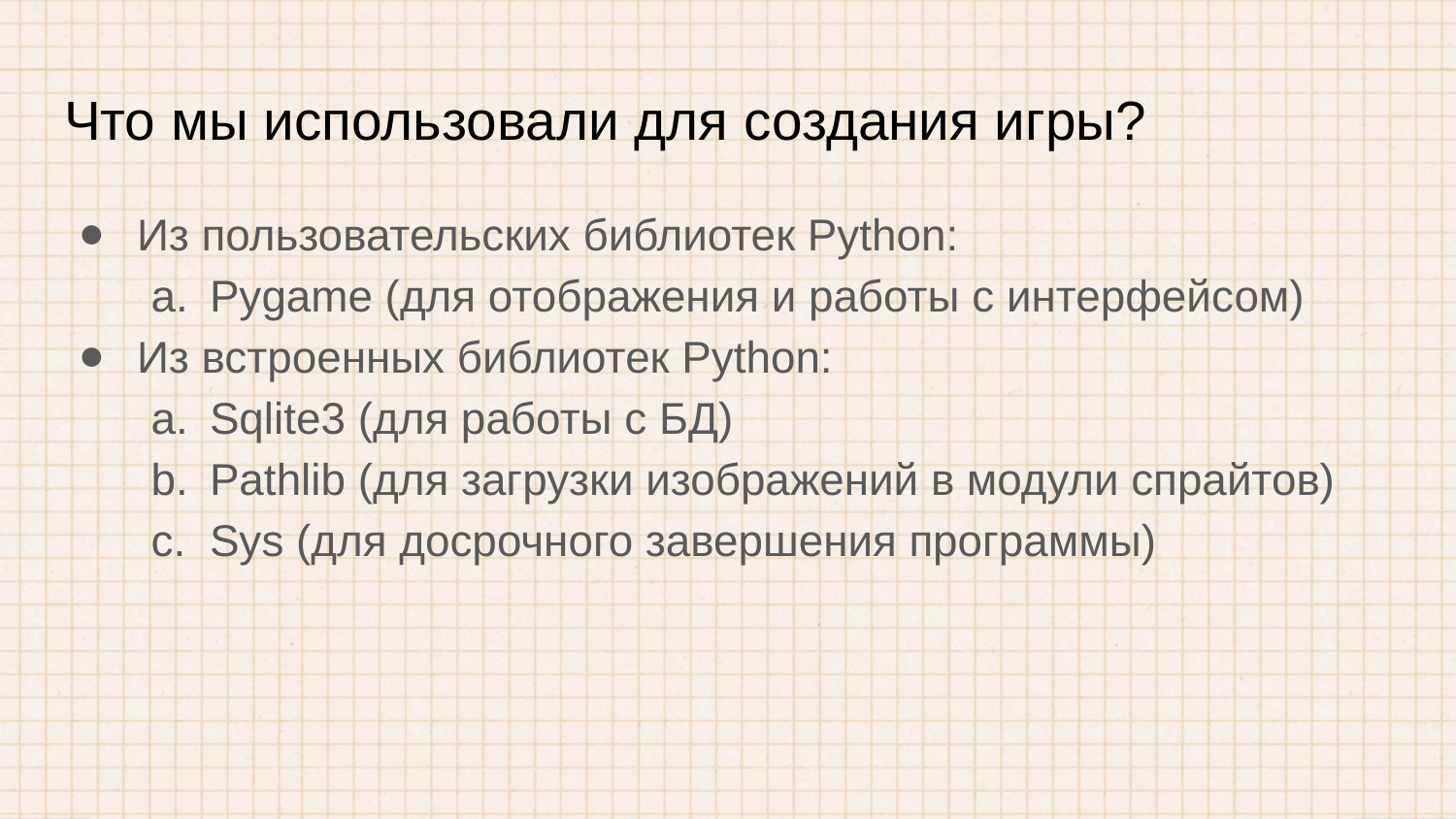

# Что мы использовали для создания игры?
Из пользовательских библиотек Python:
Pygame (для отображения и работы с интерфейсом)
Из встроенных библиотек Python:
Sqlite3 (для работы с БД)
Pathlib (для загрузки изображений в модули спрайтов)
Sys (для досрочного завершения программы)